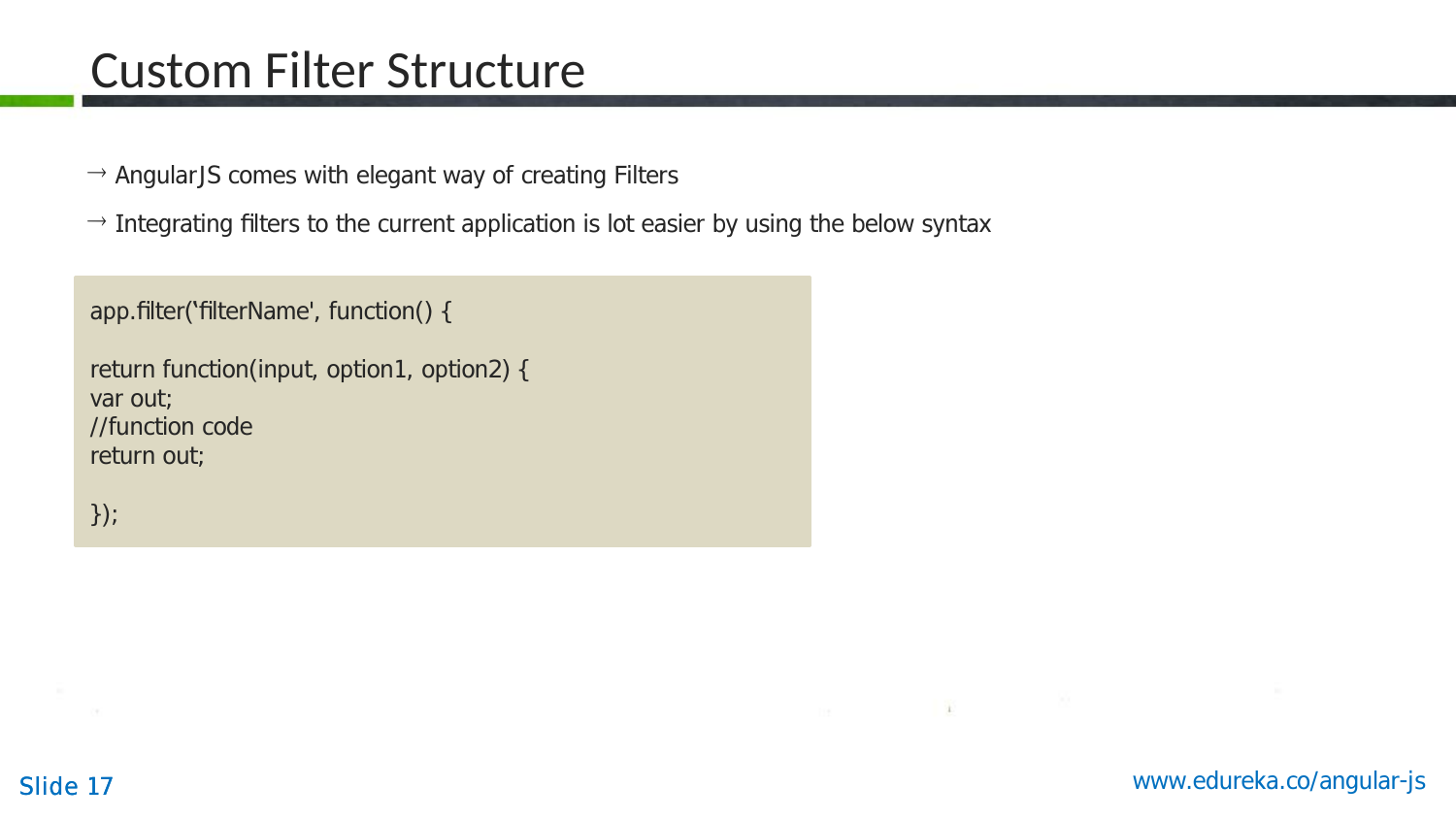

# Custom Filter Structure
 AngularJS comes with elegant way of creating Filters
 Integrating filters to the current application is lot easier by using the below syntax

app.filter(‘filterName', function() {

return function(input, option1, option2) {
var out;
//function code
return out;

});